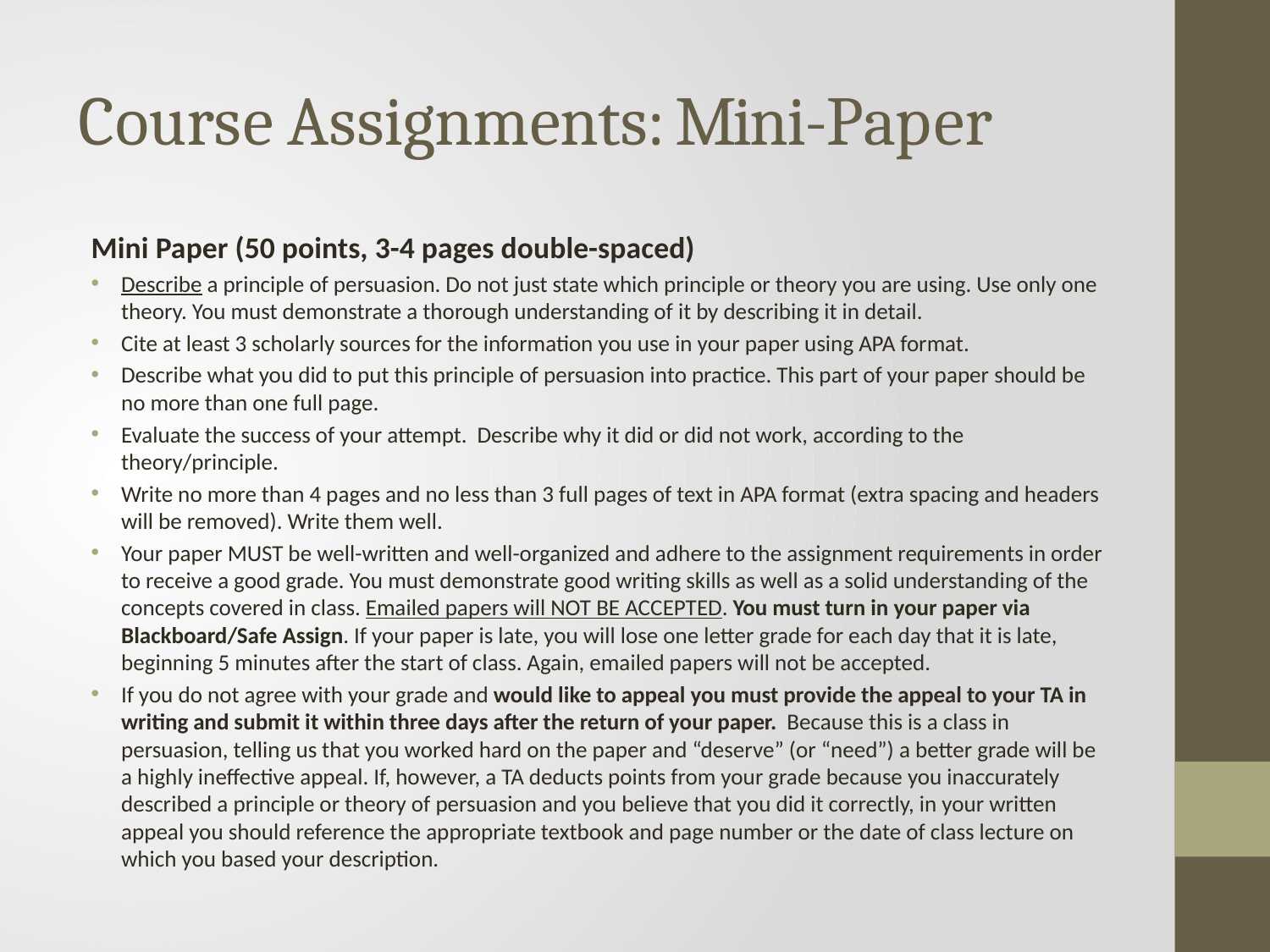

# Course Assignments: Mini-Paper
Mini Paper (50 points, 3-4 pages double-spaced)
Describe a principle of persuasion. Do not just state which principle or theory you are using. Use only one theory. You must demonstrate a thorough understanding of it by describing it in detail.
Cite at least 3 scholarly sources for the information you use in your paper using APA format.
Describe what you did to put this principle of persuasion into practice. This part of your paper should be no more than one full page.
Evaluate the success of your attempt.  Describe why it did or did not work, according to the theory/principle.
Write no more than 4 pages and no less than 3 full pages of text in APA format (extra spacing and headers will be removed). Write them well.
Your paper MUST be well-written and well-organized and adhere to the assignment requirements in order to receive a good grade. You must demonstrate good writing skills as well as a solid understanding of the concepts covered in class. Emailed papers will NOT BE ACCEPTED. You must turn in your paper via Blackboard/Safe Assign. If your paper is late, you will lose one letter grade for each day that it is late, beginning 5 minutes after the start of class. Again, emailed papers will not be accepted.
If you do not agree with your grade and would like to appeal you must provide the appeal to your TA in writing and submit it within three days after the return of your paper.  Because this is a class in persuasion, telling us that you worked hard on the paper and “deserve” (or “need”) a better grade will be a highly ineffective appeal. If, however, a TA deducts points from your grade because you inaccurately described a principle or theory of persuasion and you believe that you did it correctly, in your written appeal you should reference the appropriate textbook and page number or the date of class lecture on which you based your description.